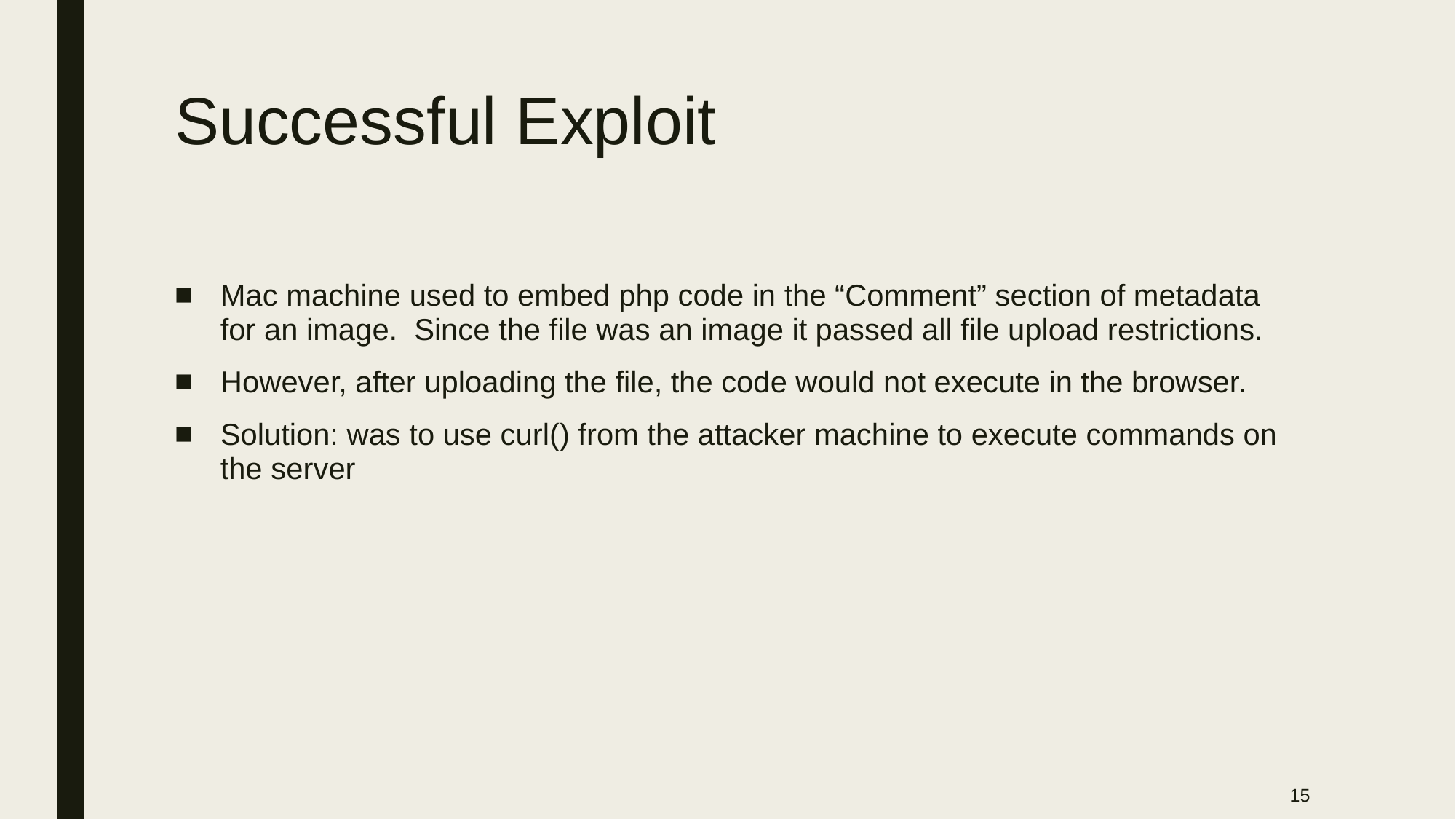

# Successful Exploit
Mac machine used to embed php code in the “Comment” section of metadata for an image.  Since the file was an image it passed all file upload restrictions.
However, after uploading the file, the code would not execute in the browser.
Solution: was to use curl() from the attacker machine to execute commands on the server
15